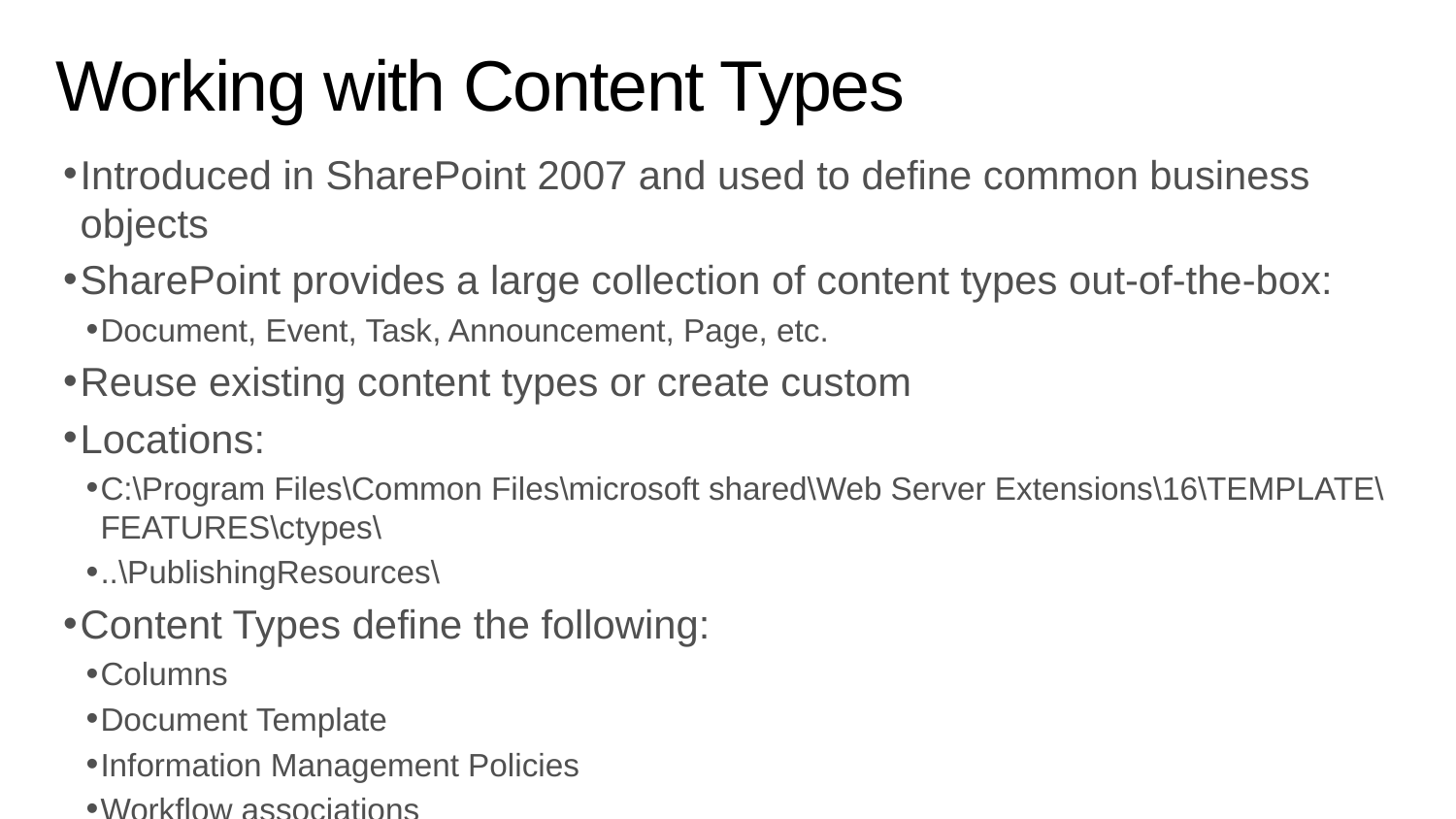

# Working with Content Types
Introduced in SharePoint 2007 and used to define common business objects
SharePoint provides a large collection of content types out-of-the-box:
Document, Event, Task, Announcement, Page, etc.
Reuse existing content types or create custom
Locations:
C:\Program Files\Common Files\microsoft shared\Web Server Extensions\16\TEMPLATE\FEATURES\ctypes\
..\PublishingResources\
Content Types define the following:
Columns
Document Template
Information Management Policies
Workflow associations